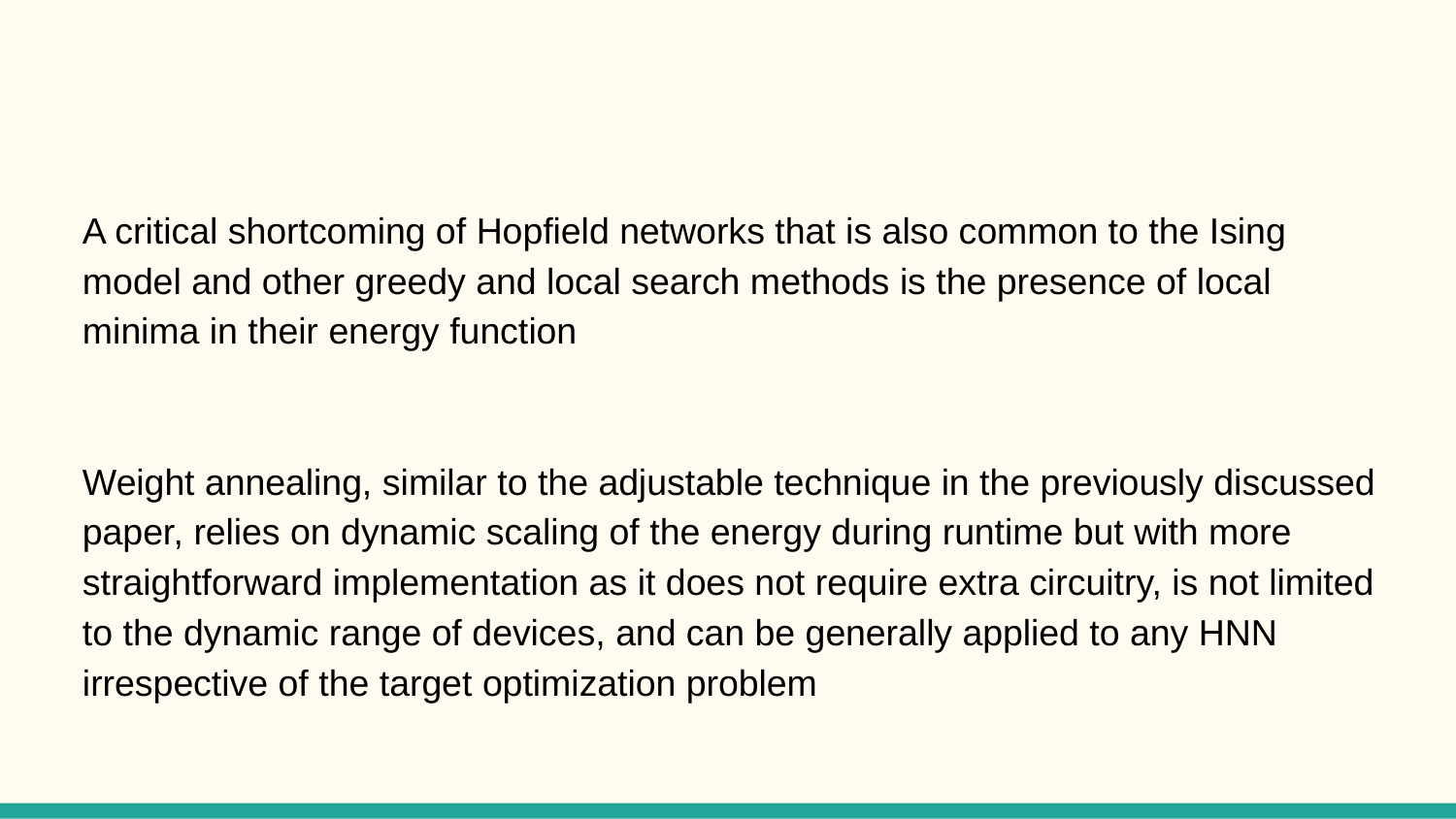

#
A critical shortcoming of Hopfield networks that is also common to the Ising model and other greedy and local search methods is the presence of local minima in their energy function

Weight annealing, similar to the adjustable technique in the previously discussed paper, relies on dynamic scaling of the energy during runtime but with more straightforward implementation as it does not require extra circuitry, is not limited to the dynamic range of devices, and can be generally applied to any HNN irrespective of the target optimization problem